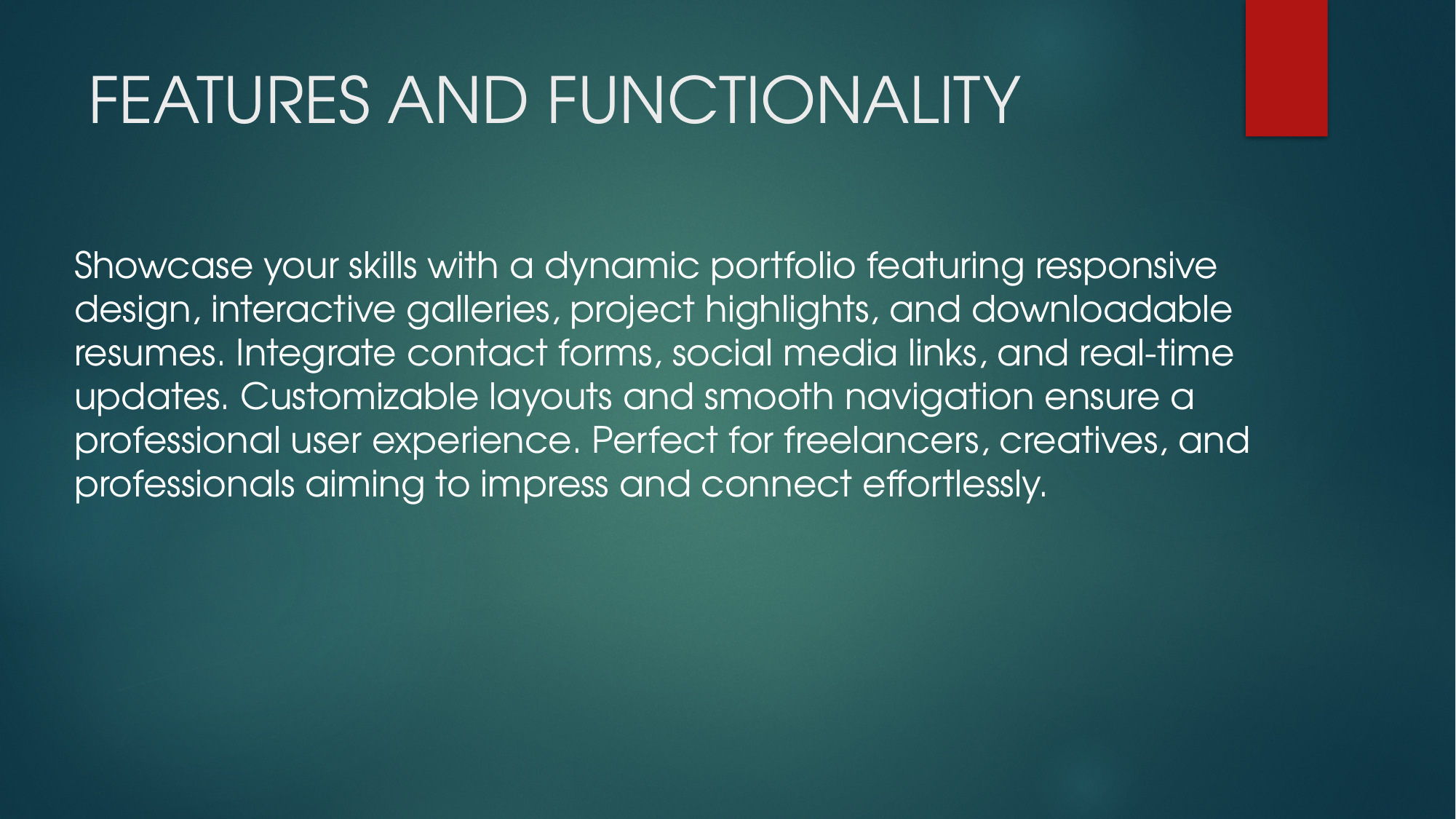

# FEATURES AND FUNCTIONALITY
Showcase your skills with a dynamic portfolio featuring responsive design, interactive galleries, project highlights, and downloadable resumes. Integrate contact forms, social media links, and real-time updates. Customizable layouts and smooth navigation ensure a professional user experience. Perfect for freelancers, creatives, and professionals aiming to impress and connect effortlessly.